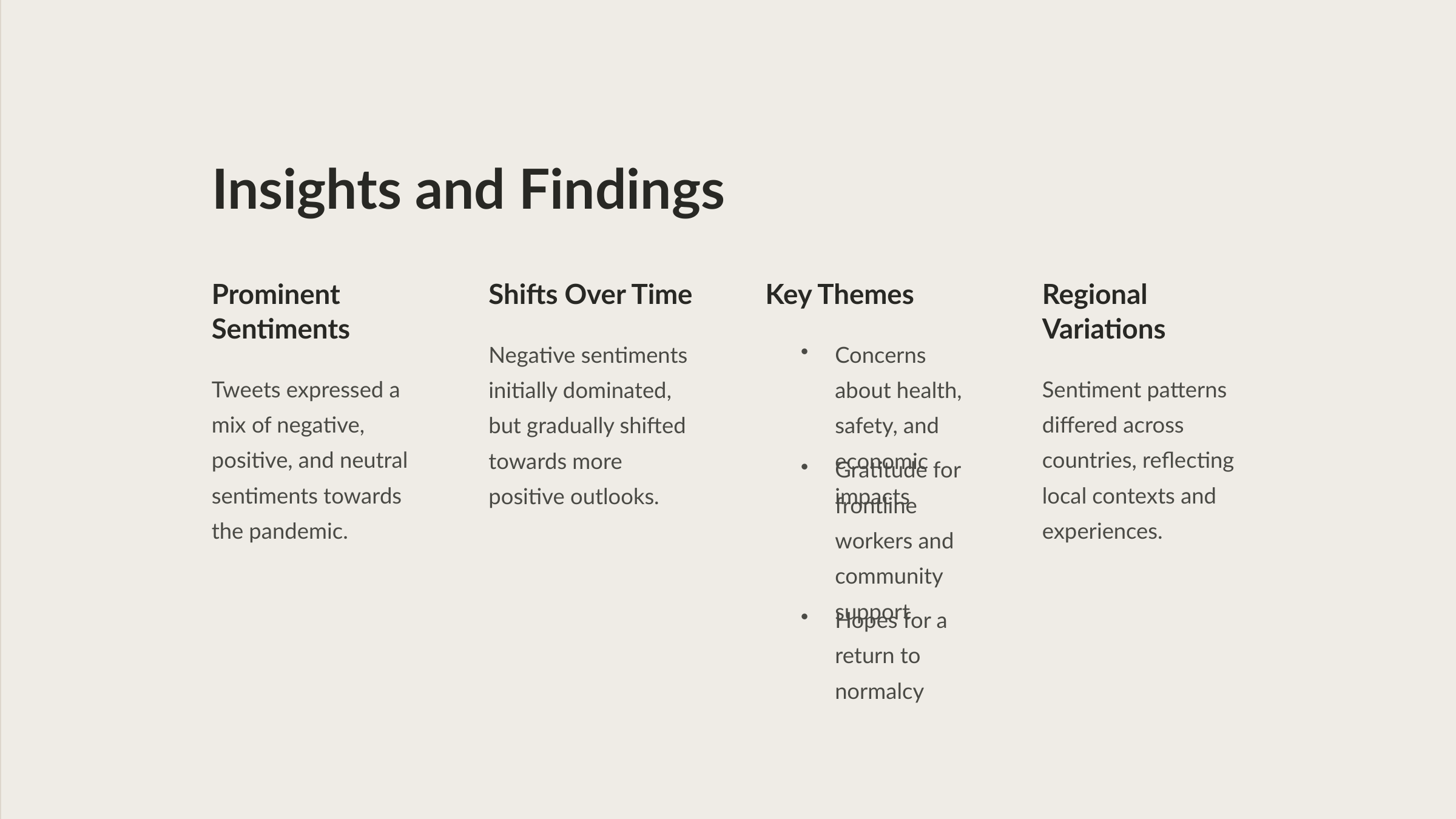

Insights and Findings
Prominent Sentiments
Shifts Over Time
Key Themes
Regional Variations
Negative sentiments initially dominated, but gradually shifted towards more positive outlooks.
Concerns about health, safety, and economic impacts
Tweets expressed a mix of negative, positive, and neutral sentiments towards the pandemic.
Sentiment patterns differed across countries, reflecting local contexts and experiences.
Gratitude for frontline workers and community support
Hopes for a return to normalcy